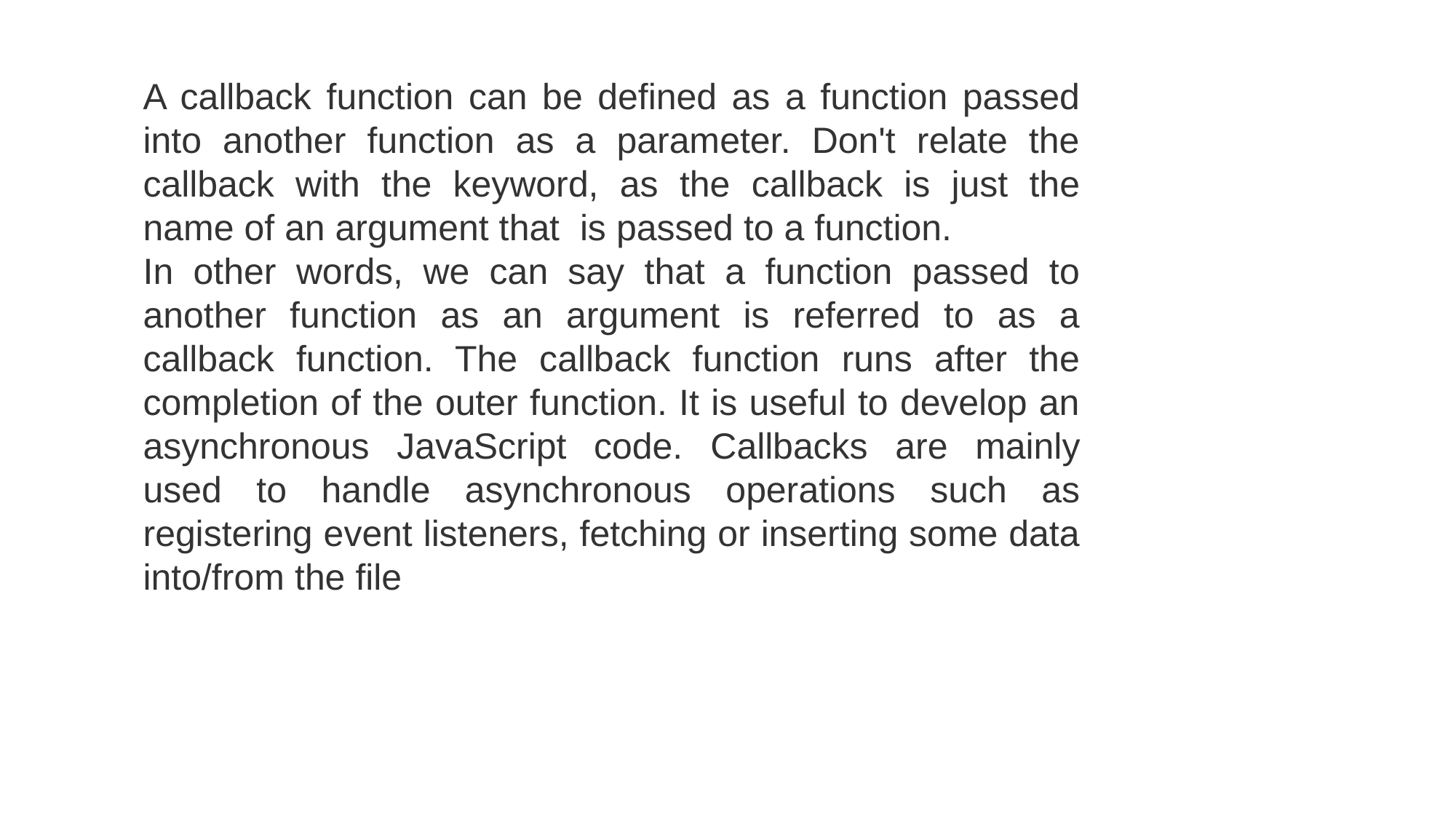

A callback function can be defined as a function passed into another function as a parameter. Don't relate the callback with the keyword, as the callback is just the name of an argument that  is passed to a function.
In other words, we can say that a function passed to another function as an argument is referred to as a callback function. The callback function runs after the completion of the outer function. It is useful to develop an asynchronous JavaScript code. Callbacks are mainly used to handle asynchronous operations such as registering event listeners, fetching or inserting some data into/from the file